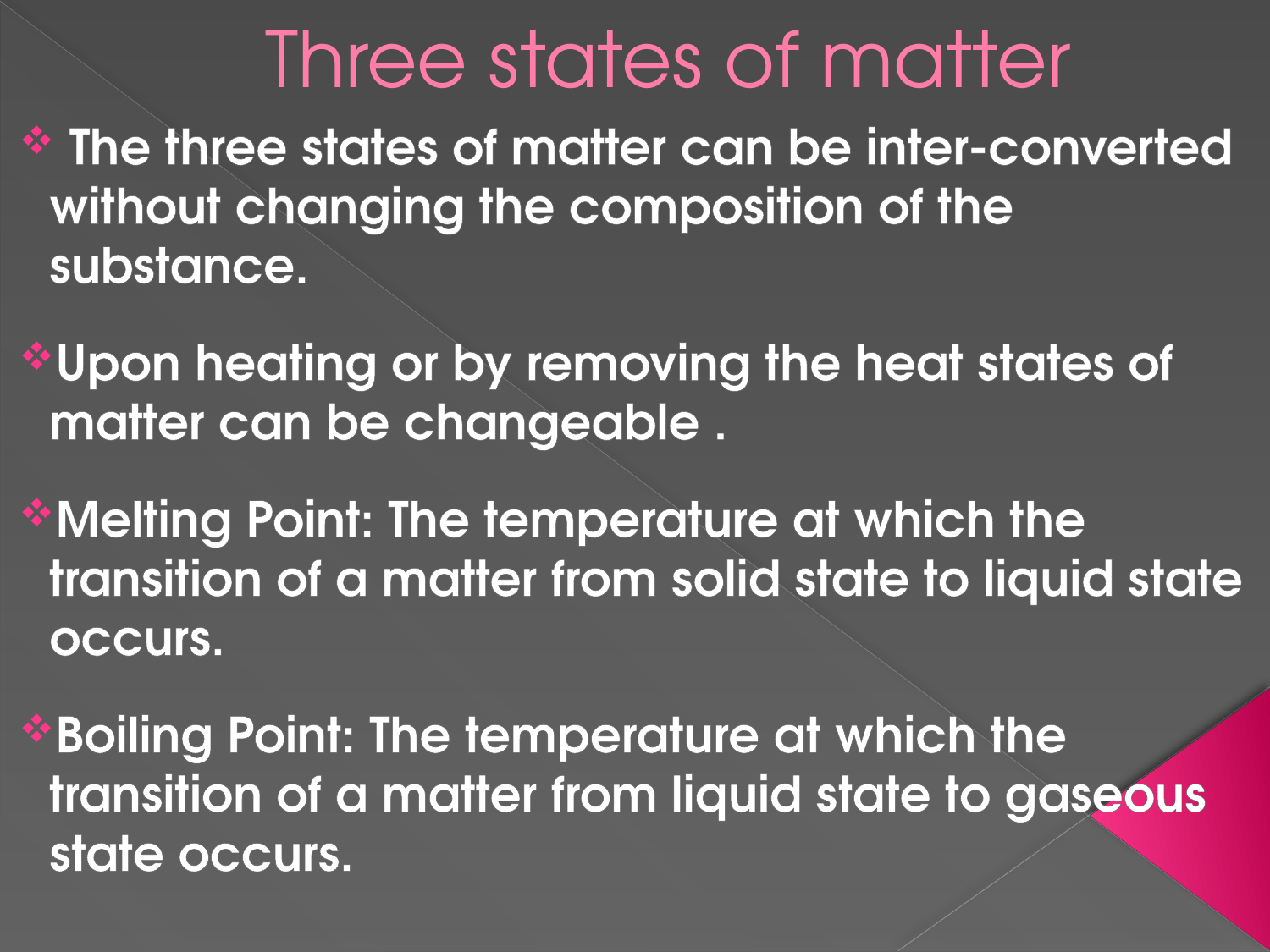

# Three states of matter
 The three states of matter can be inter-converted without changing the composition of the substance.

Upon heating or by removing the heat states of matter can be changeable .

Melting Point: The temperature at which the transition of a matter from solid state to liquid state occurs.

Boiling Point: The temperature at which the transition of a matter from liquid state to gaseous state occurs.